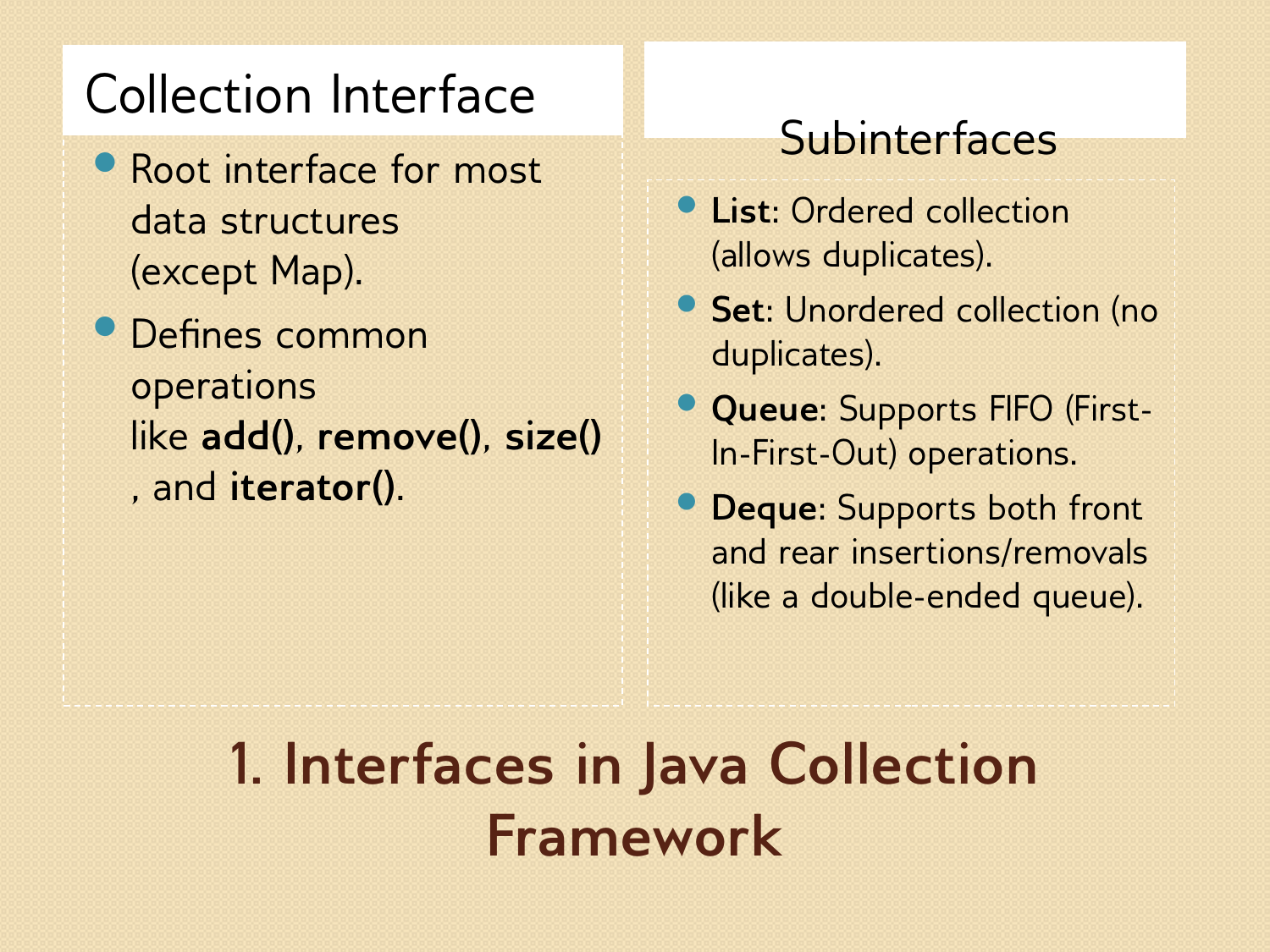

Subinterfaces
Collection Interface
Root interface for most data structures (except Map).
Defines common operations like add(), remove(), size(), and iterator().
List: Ordered collection (allows duplicates).
Set: Unordered collection (no duplicates).
Queue: Supports FIFO (First-In-First-Out) operations.
Deque: Supports both front and rear insertions/removals (like a double-ended queue).
# 1. Interfaces in Java Collection Framework